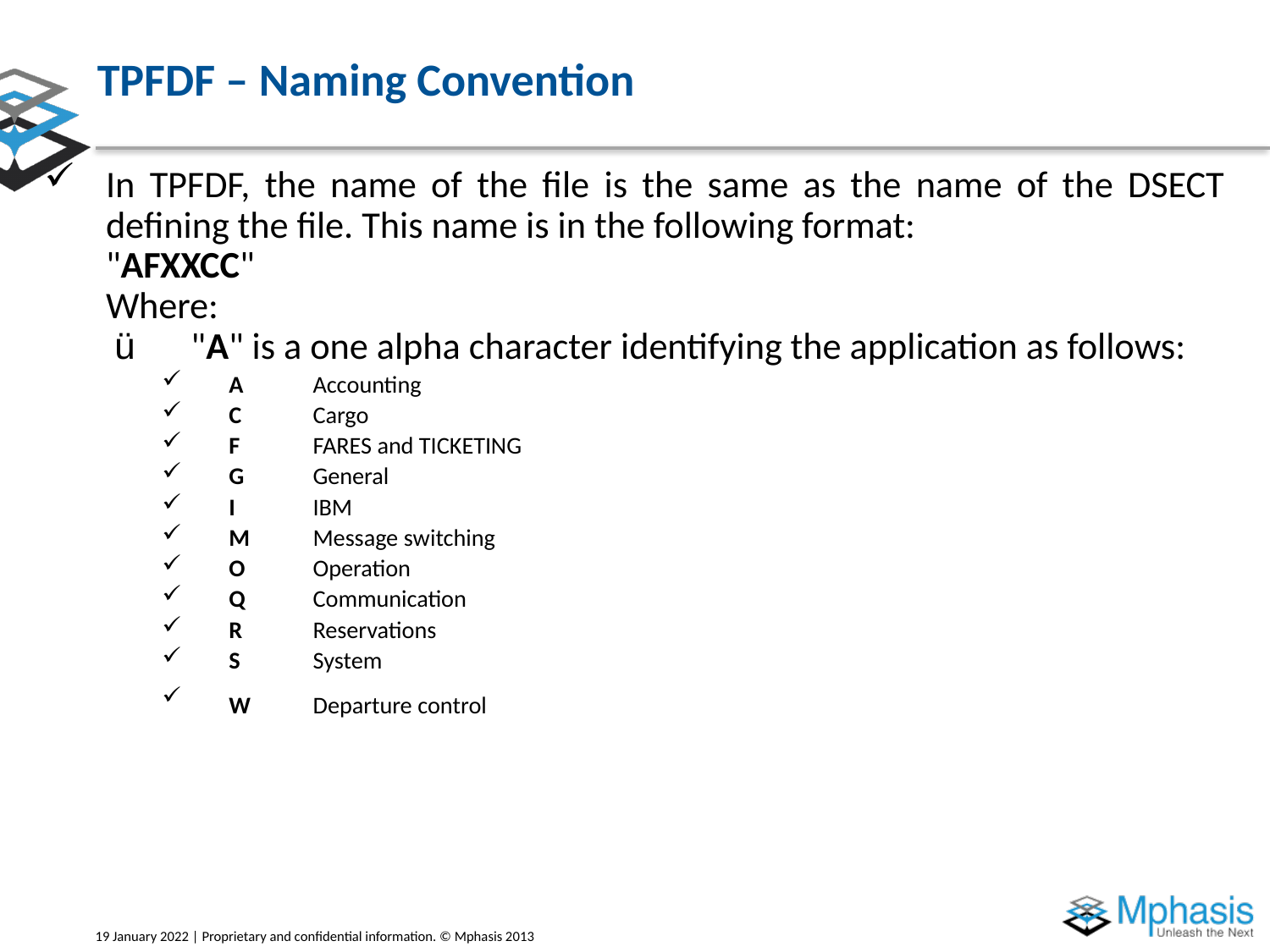

# TPFDF – Naming Convention
In TPFDF, the name of the file is the same as the name of the DSECT defining the file. This name is in the following format:
		"AFXXCC"
	Where:
	 ü      "A" is a one alpha character identifying the application as follows:
A	Accounting
C	Cargo
F	FARES and TICKETING
G	General
I	IBM
M	Message switching
O	Operation
Q	Communication
R	Reservations
S	System
W	Departure control